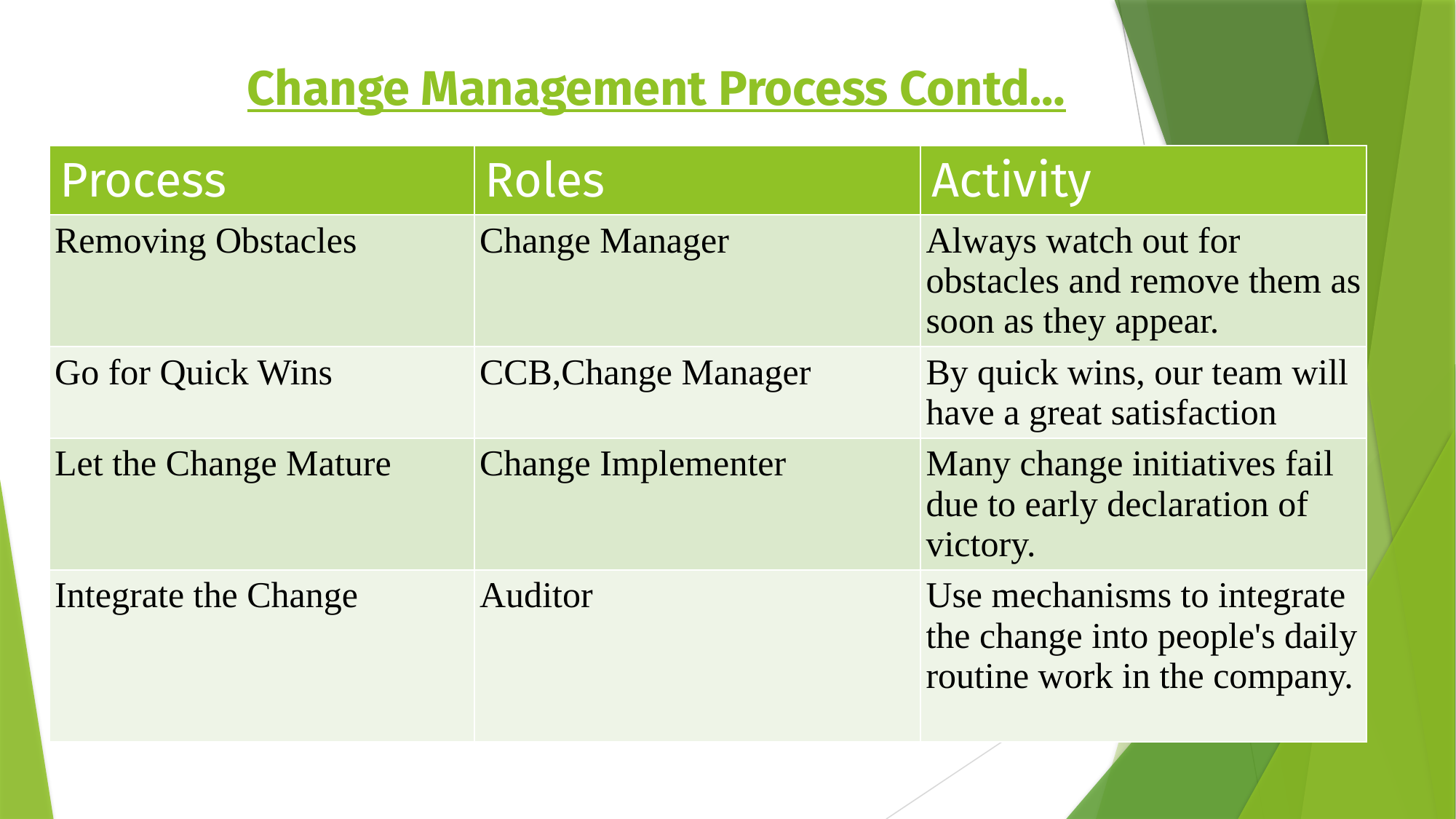

# Change Management Process Contd…
| Process | Roles | Activity |
| --- | --- | --- |
| Removing Obstacles | Change Manager | Always watch out for obstacles and remove them as soon as they appear. |
| Go for Quick Wins | CCB,Change Manager | By quick wins, our team will have a great satisfaction |
| Let the Change Mature | Change Implementer | Many change initiatives fail due to early declaration of victory. |
| Integrate the Change | Auditor | Use mechanisms to integrate the change into people's daily routine work in the company. |